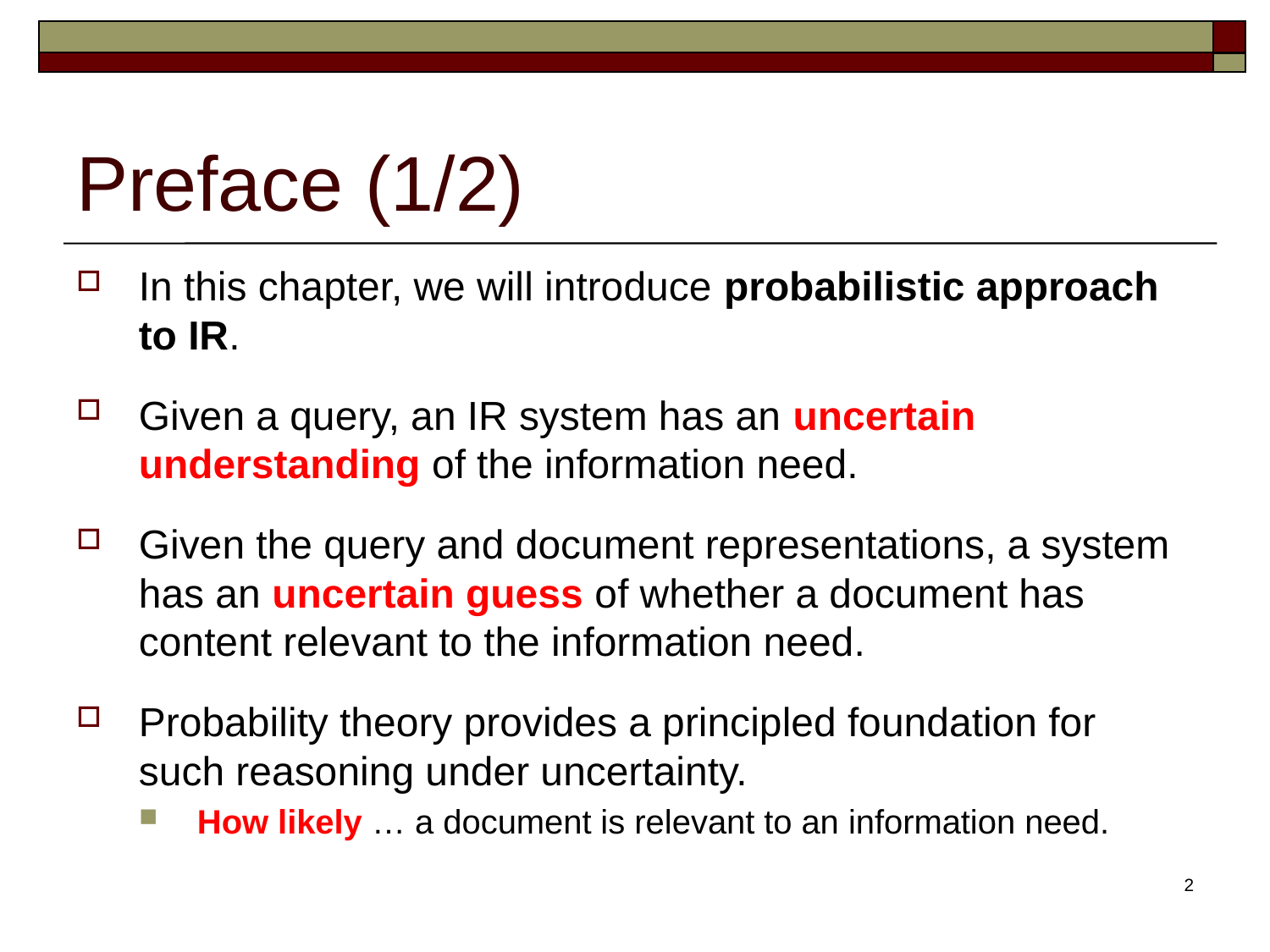

# Preface (1/2)
In this chapter, we will introduce probabilistic approach to IR.

Given a query, an IR system has an uncertain understanding of the information need.

Given the query and document representations, a system has an uncertain guess of whether a document has content relevant to the information need.

Probability theory provides a principled foundation for such reasoning under uncertainty.
How likely … a document is relevant to an information need.
2